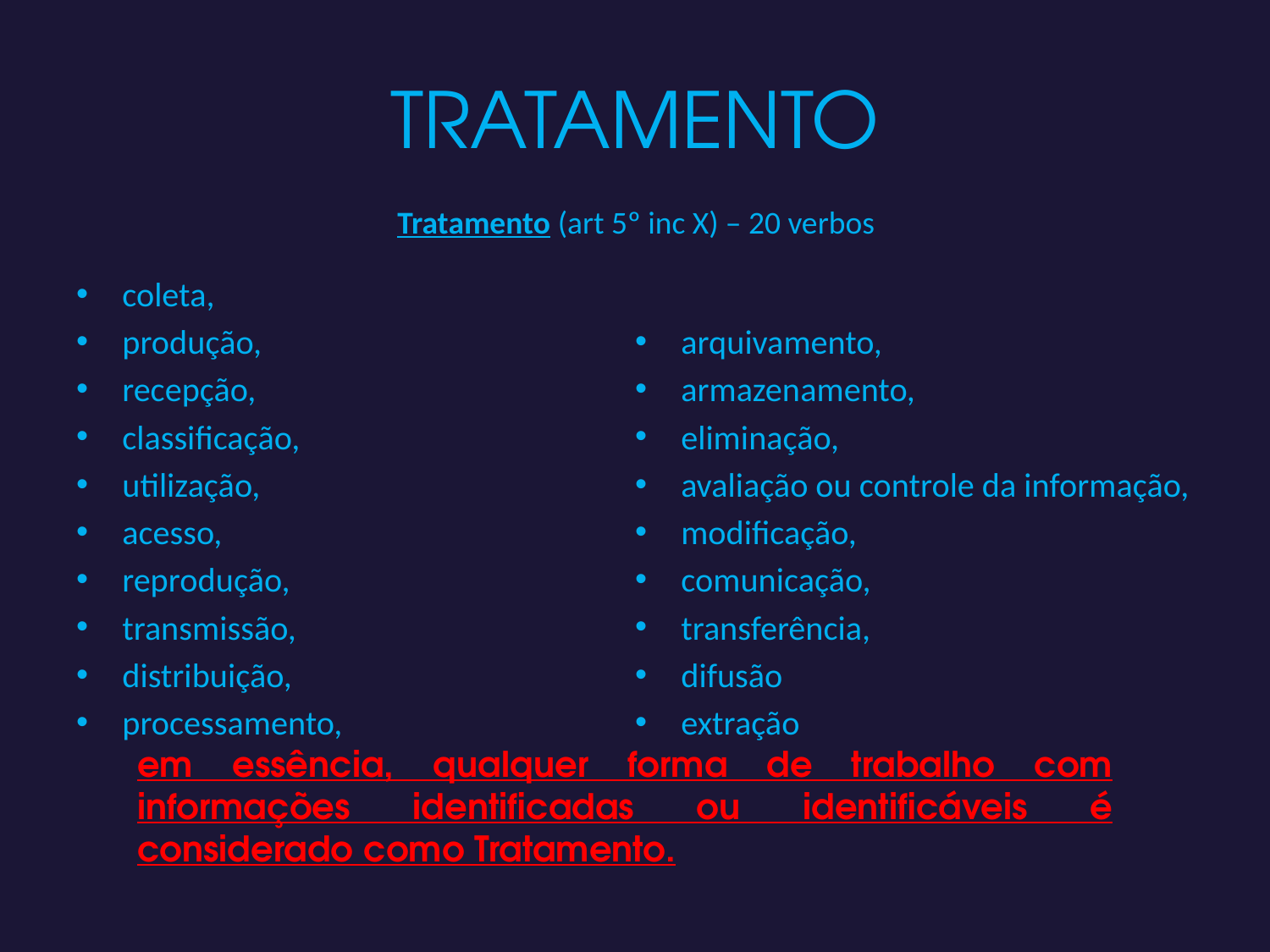

# TRATAMENTO
Tratamento (art 5º inc X) – 20 verbos

coleta,
produção,
recepção,
classificação,
utilização,
acesso,
reprodução,
transmissão,
distribuição,
processamento,

arquivamento,
armazenamento,
eliminação,
avaliação ou controle da informação,
modificação,
comunicação,
transferência,
difusão
extração

em essência, qualquer forma de trabalho com informações identificadas ou identificáveis é considerado como Tratamento.